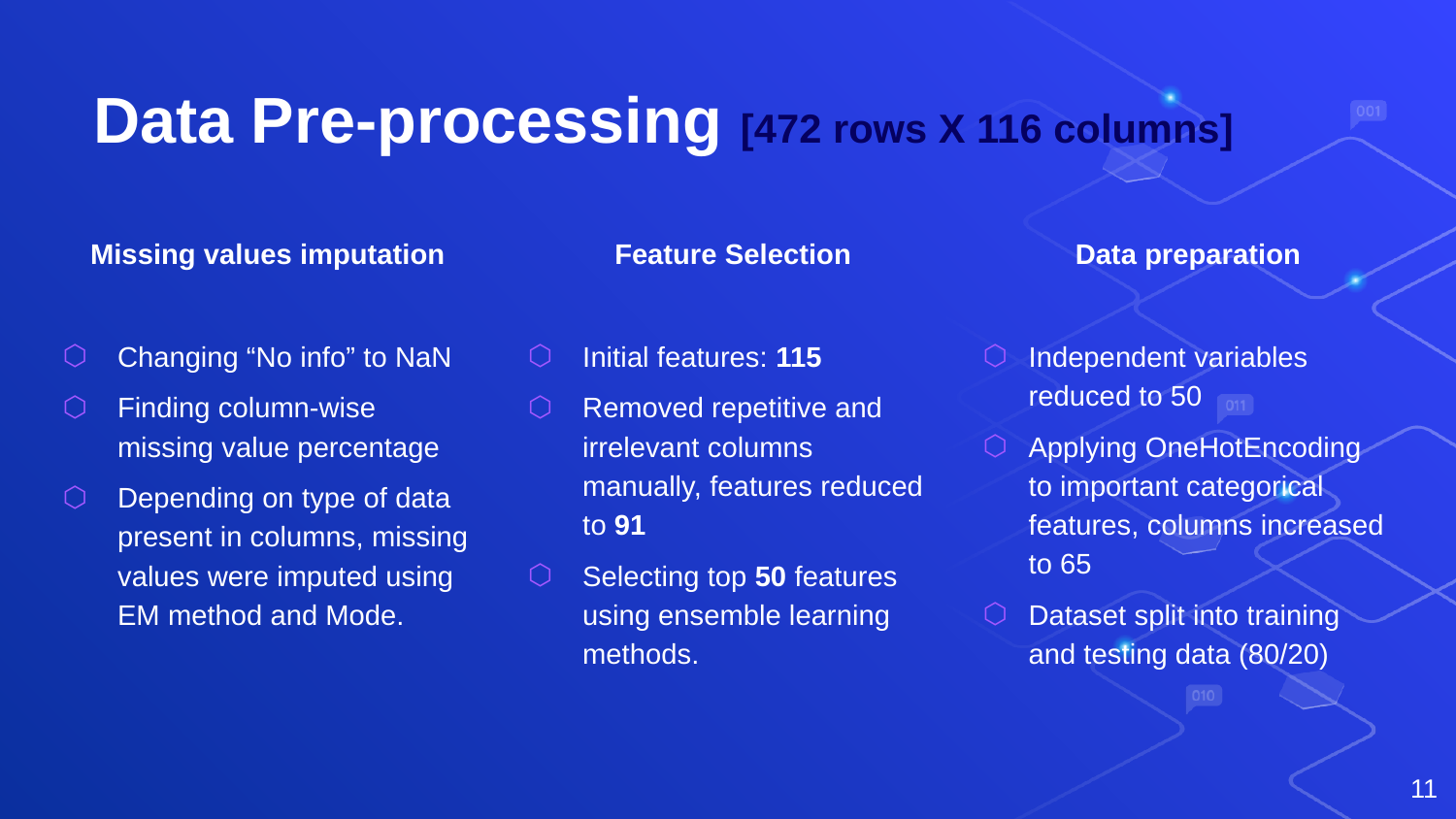

# Data Pre-processing [472 rows X 116 columns]
Missing values imputation

Changing “No info” to NaN
Finding column-wise missing value percentage
Depending on type of data present in columns, missing values were imputed using EM method and Mode.
Feature Selection

Initial features: 115
Removed repetitive and irrelevant columns manually, features reduced to 91
Selecting top 50 features using ensemble learning methods.
Data preparation

Independent variables reduced to 50
Applying OneHotEncoding to important categorical features, columns increased to 65
Dataset split into training and testing data (80/20)
11